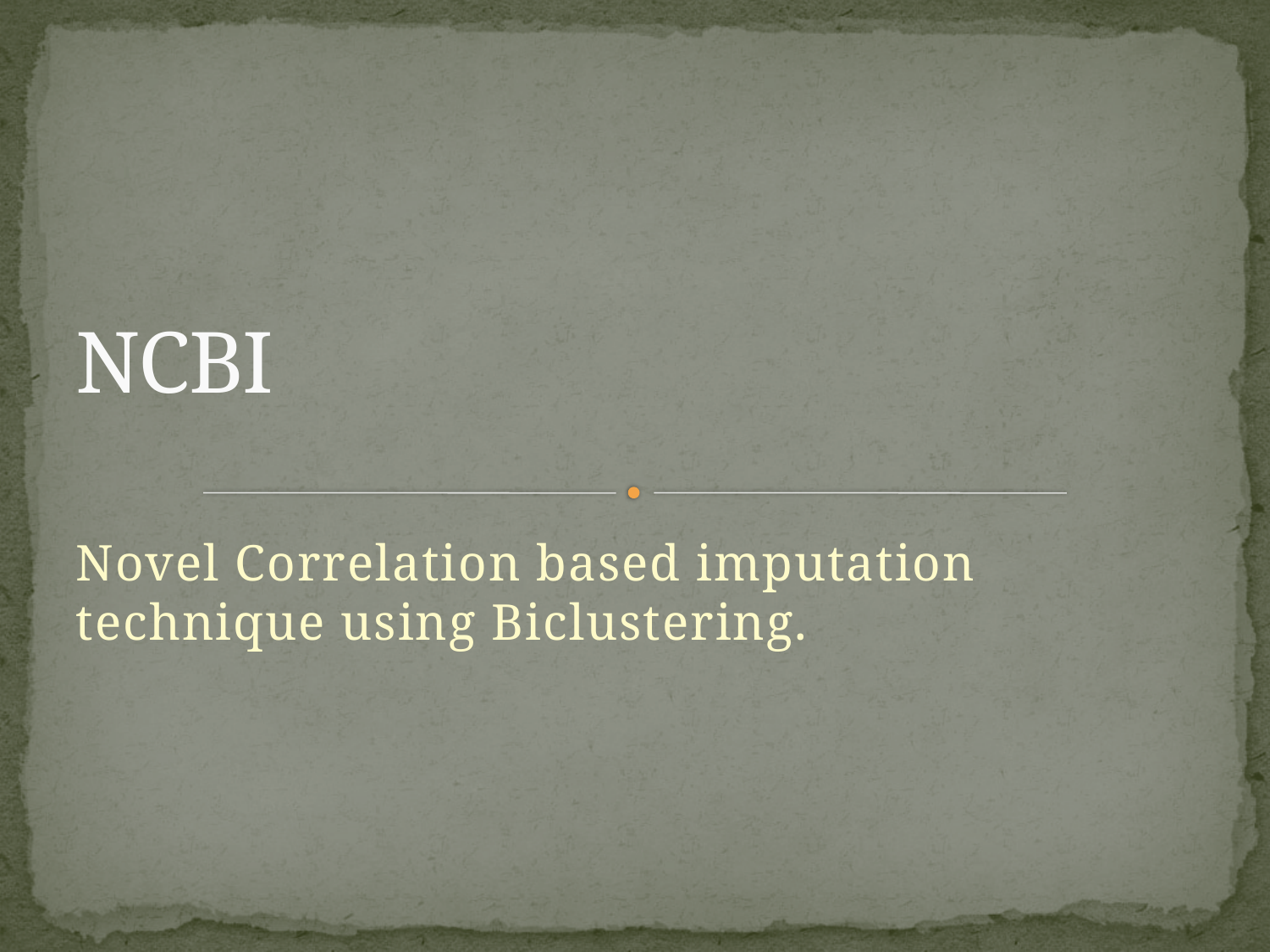

# NCBI
Novel Correlation based imputation technique using Biclustering.